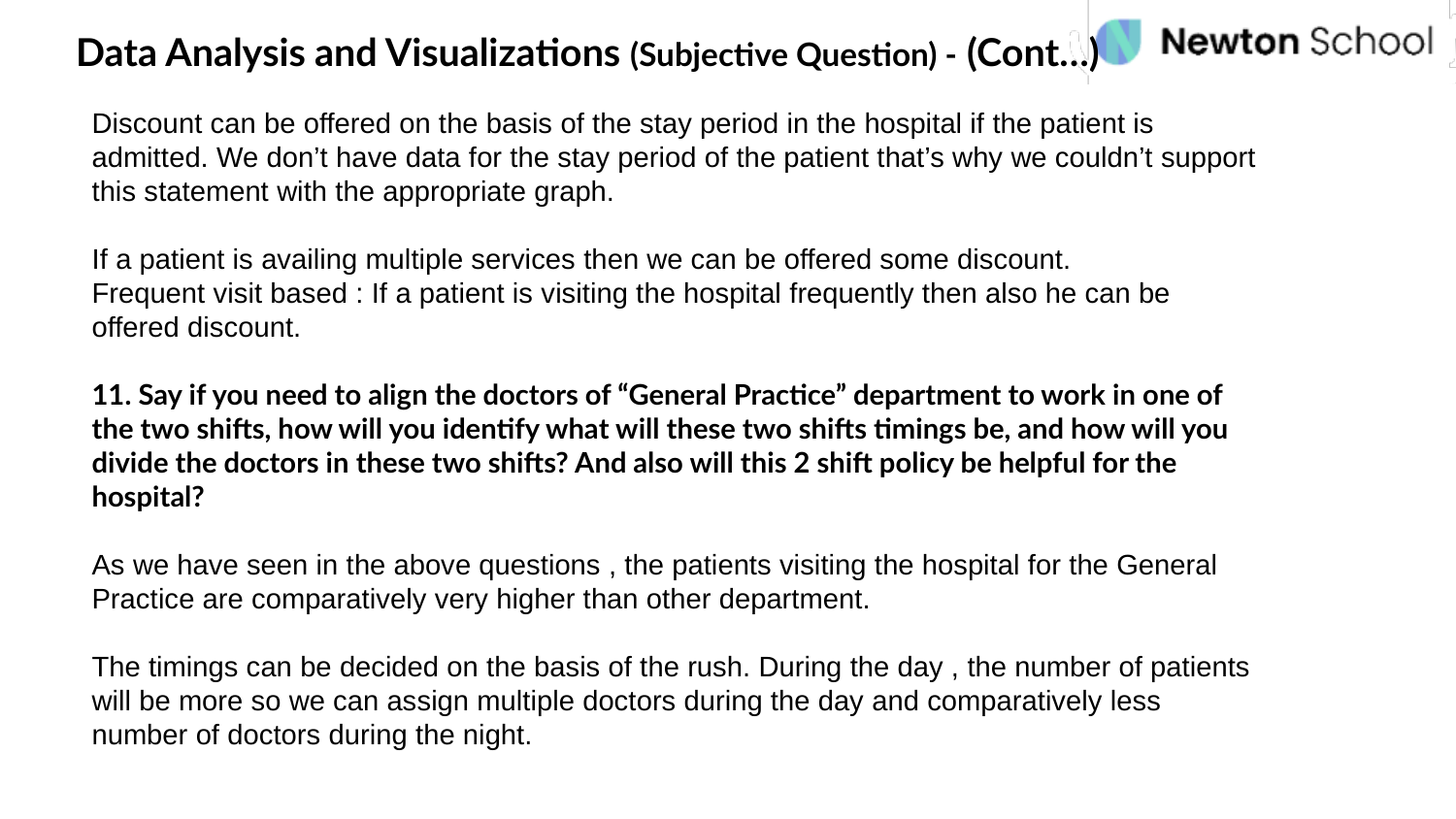

Data Analysis and Visualizations (Subjective Question) - (Cont…)
Discount can be offered on the basis of the stay period in the hospital if the patient is admitted. We don’t have data for the stay period of the patient that’s why we couldn’t support this statement with the appropriate graph.

If a patient is availing multiple services then we can be offered some discount.
Frequent visit based : If a patient is visiting the hospital frequently then also he can be offered discount.

11. Say if you need to align the doctors of “General Practice” department to work in one of the two shifts, how will you identify what will these two shifts timings be, and how will you divide the doctors in these two shifts? And also will this 2 shift policy be helpful for the hospital?

As we have seen in the above questions , the patients visiting the hospital for the General Practice are comparatively very higher than other department.

The timings can be decided on the basis of the rush. During the day , the number of patients will be more so we can assign multiple doctors during the day and comparatively less number of doctors during the night.